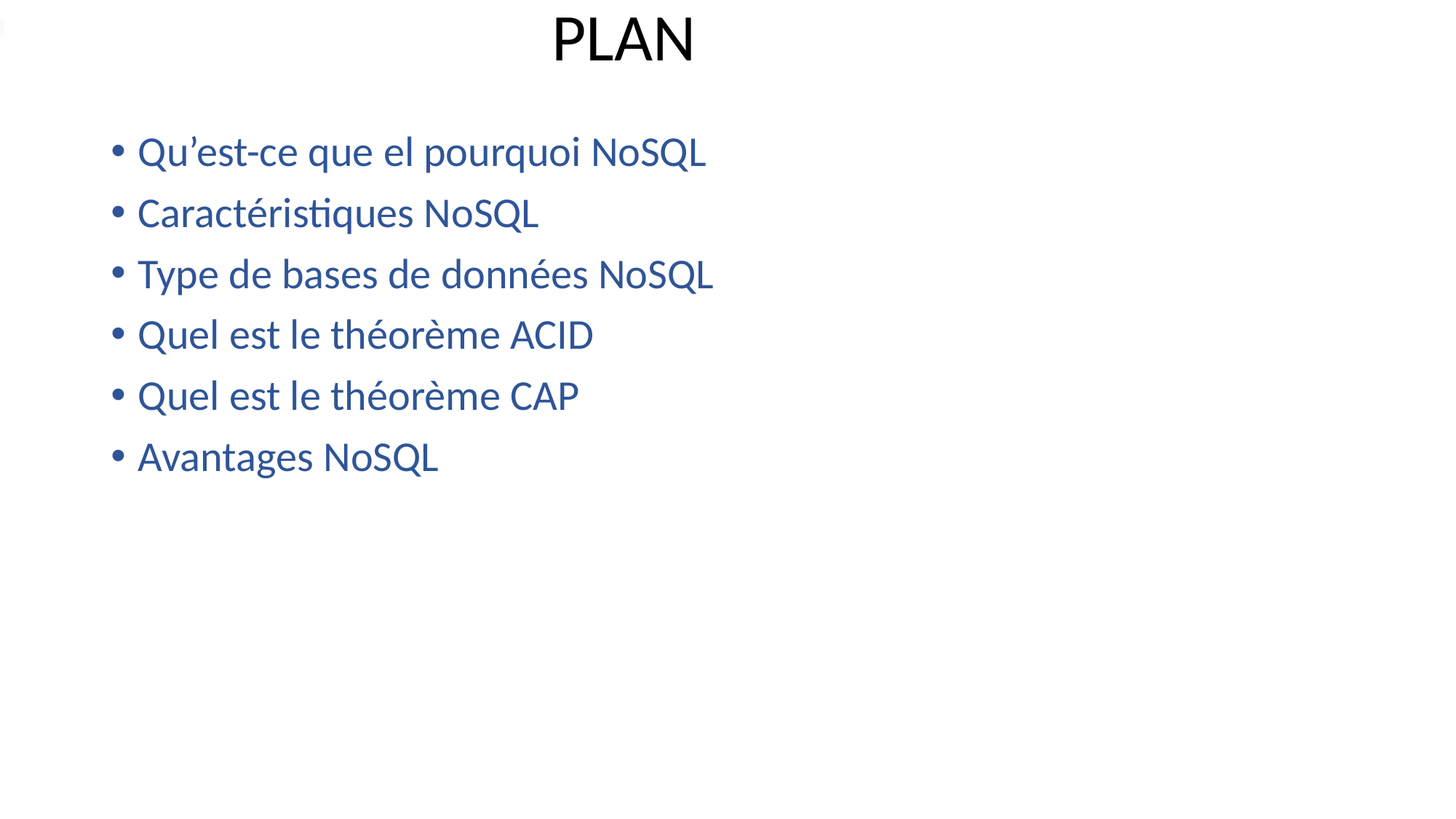

# PLAN

Qu’est-ce que el pourquoi NoSQL
Caractéristiques NoSQL
Type de bases de données NoSQL
Quel est le théorème ACID
Quel est le théorème CAP
Avantages NoSQL